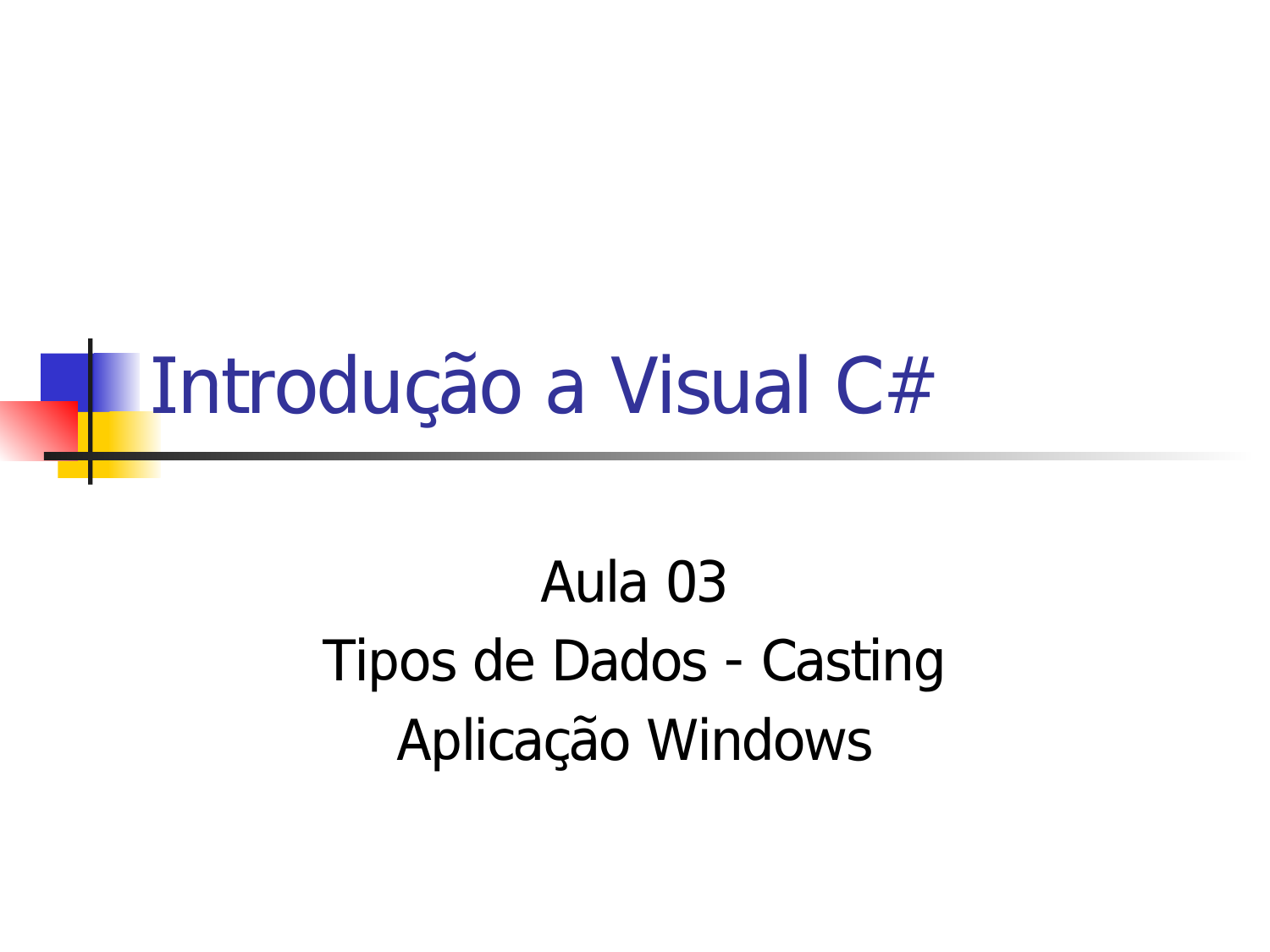

# Introdução a Visual C#
Aula 03
Tipos de Dados - Casting
Aplicação Windows